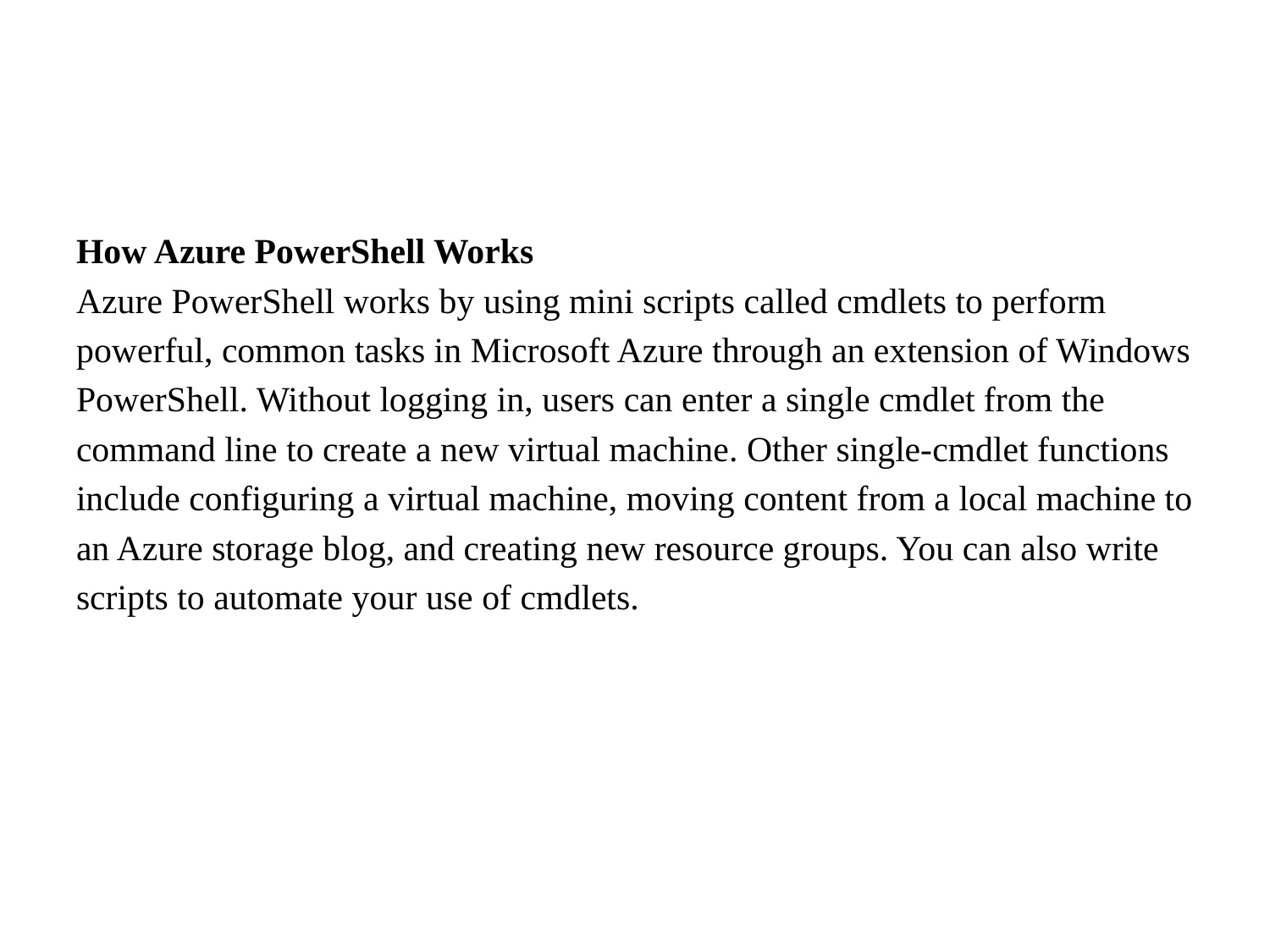

How Azure PowerShell Works
Azure PowerShell works by using mini scripts called cmdlets to perform
powerful, common tasks in Microsoft Azure through an extension of Windows
PowerShell. Without logging in, users can enter a single cmdlet from the
command line to create a new virtual machine. Other single-cmdlet functions
include configuring a virtual machine, moving content from a local machine to
an Azure storage blog, and creating new resource groups. You can also write
scripts to automate your use of cmdlets.